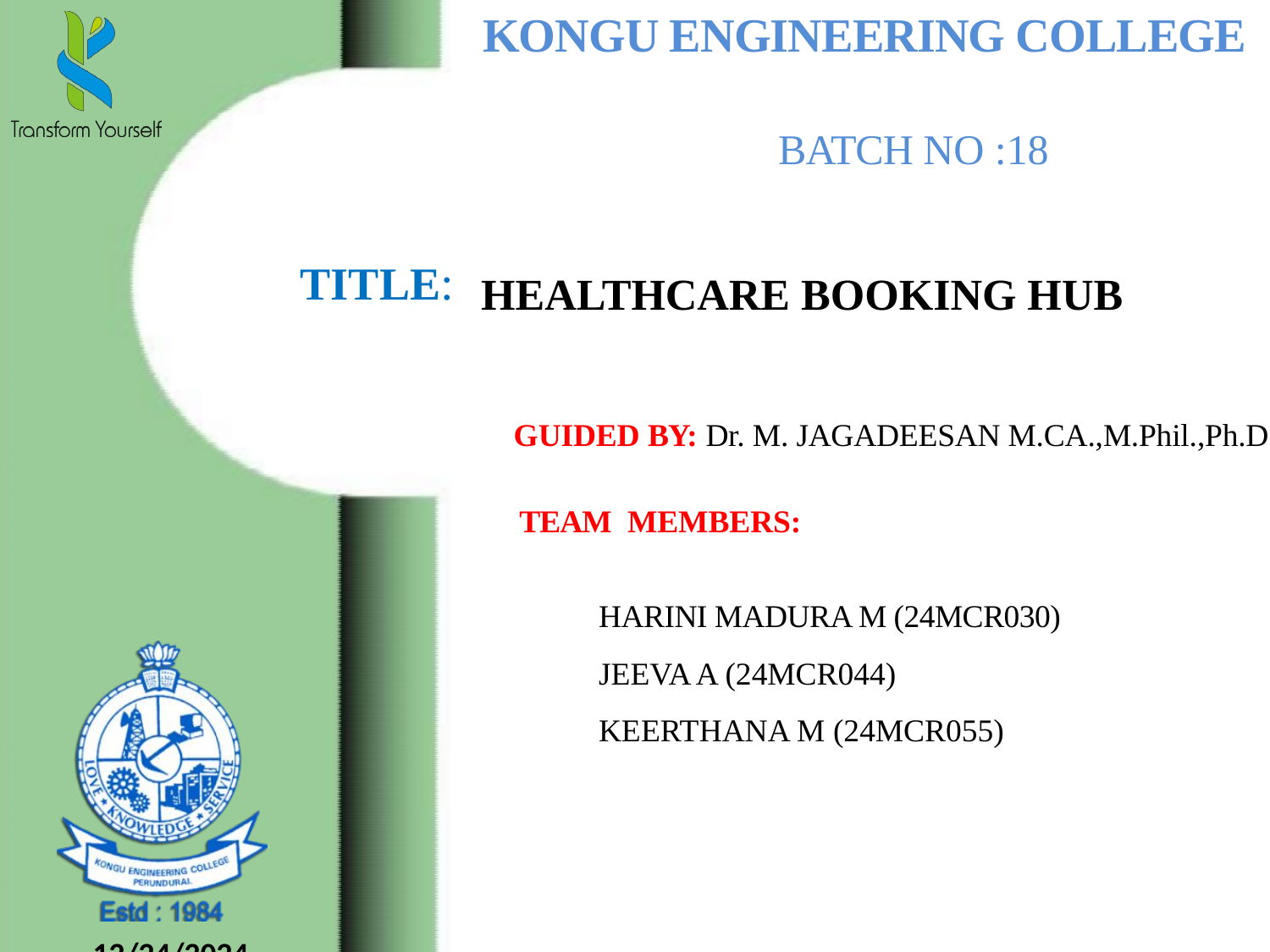

KONGU ENGINEERING COLLEGE

BATCH NO :18
HEALTHCARE BOOKING HUB
# TITLE:
GUIDED BY: Dr. M. JAGADEESAN M.CA.,M.Phil.,Ph.D.,

TEAM  MEMBERS:

HARINI MADURA M (24MCR030)
JEEVA A (24MCR044)
KEERTHANA M (24MCR055)
1
       12/24/2024